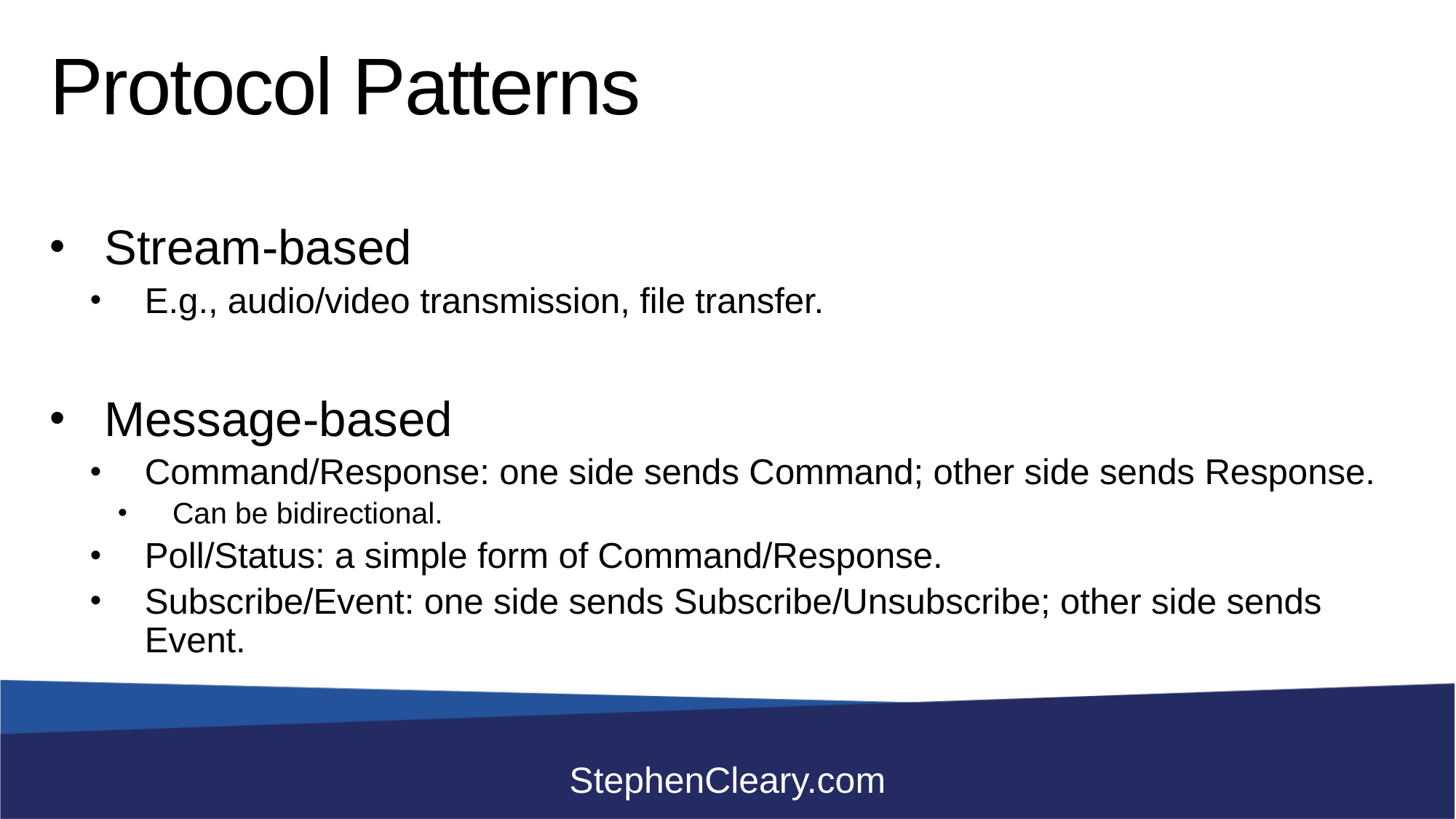

# Protocol Patterns

Stream-based
E.g., audio/video transmission, file transfer.

Message-based
Command/Response: one side sends Command; other side sends Response.
Can be bidirectional.
Poll/Status: a simple form of Command/Response.
Subscribe/Event: one side sends Subscribe/Unsubscribe; other side sends Event.